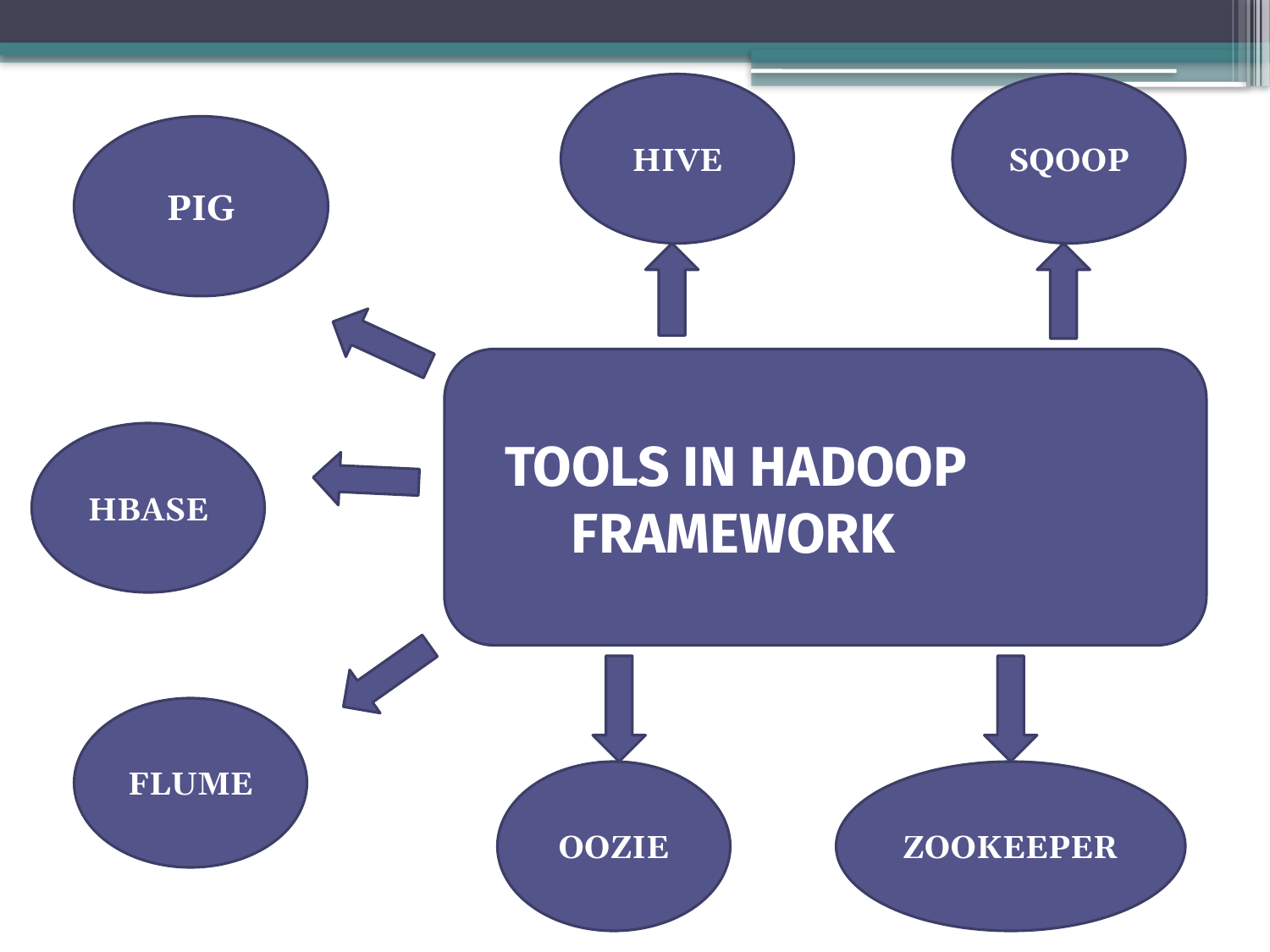

HIVE
SQOOP
PIG

HBASE
# TOOLS IN HADOOP FRAMEWORK

FLUME
OOZIE
ZOOKEEPER